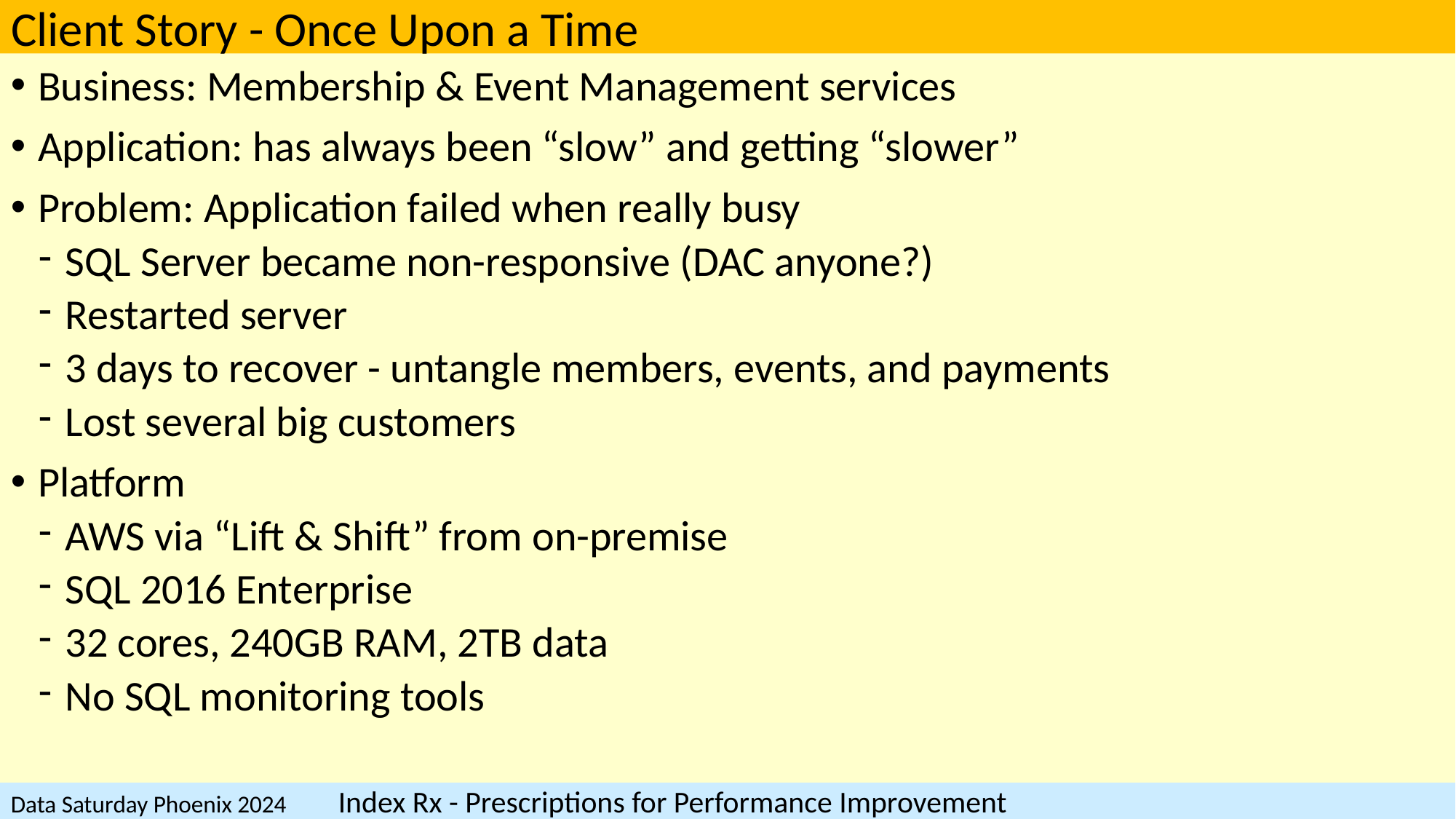

# Client Story - Once Upon a Time
Business: Membership & Event Management services
Application: has always been “slow” and getting “slower”
Problem: Application failed when really busy
SQL Server became non-responsive (DAC anyone?)
Restarted server
3 days to recover - untangle members, events, and payments
Lost several big customers
Platform
AWS via “Lift & Shift” from on-premise
SQL 2016 Enterprise
32 cores, 240GB RAM, 2TB data
No SQL monitoring tools